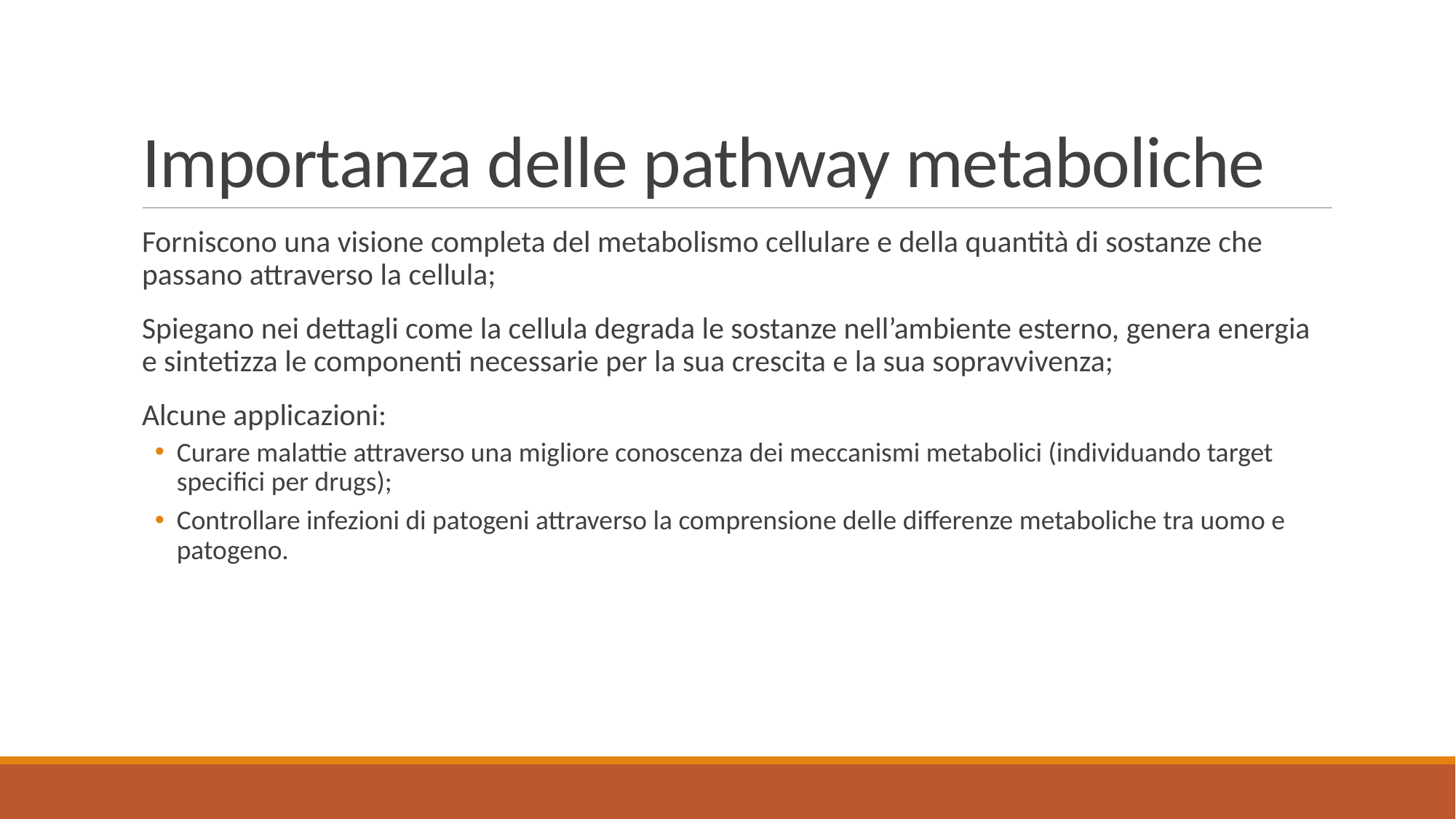

# Importanza delle pathway metaboliche
Forniscono una visione completa del metabolismo cellulare e della quantità di sostanze che passano attraverso la cellula;
Spiegano nei dettagli come la cellula degrada le sostanze nell’ambiente esterno, genera energia e sintetizza le componenti necessarie per la sua crescita e la sua sopravvivenza;
Alcune applicazioni:
Curare malattie attraverso una migliore conoscenza dei meccanismi metabolici (individuando target specifici per drugs);
Controllare infezioni di patogeni attraverso la comprensione delle differenze metaboliche tra uomo e patogeno.